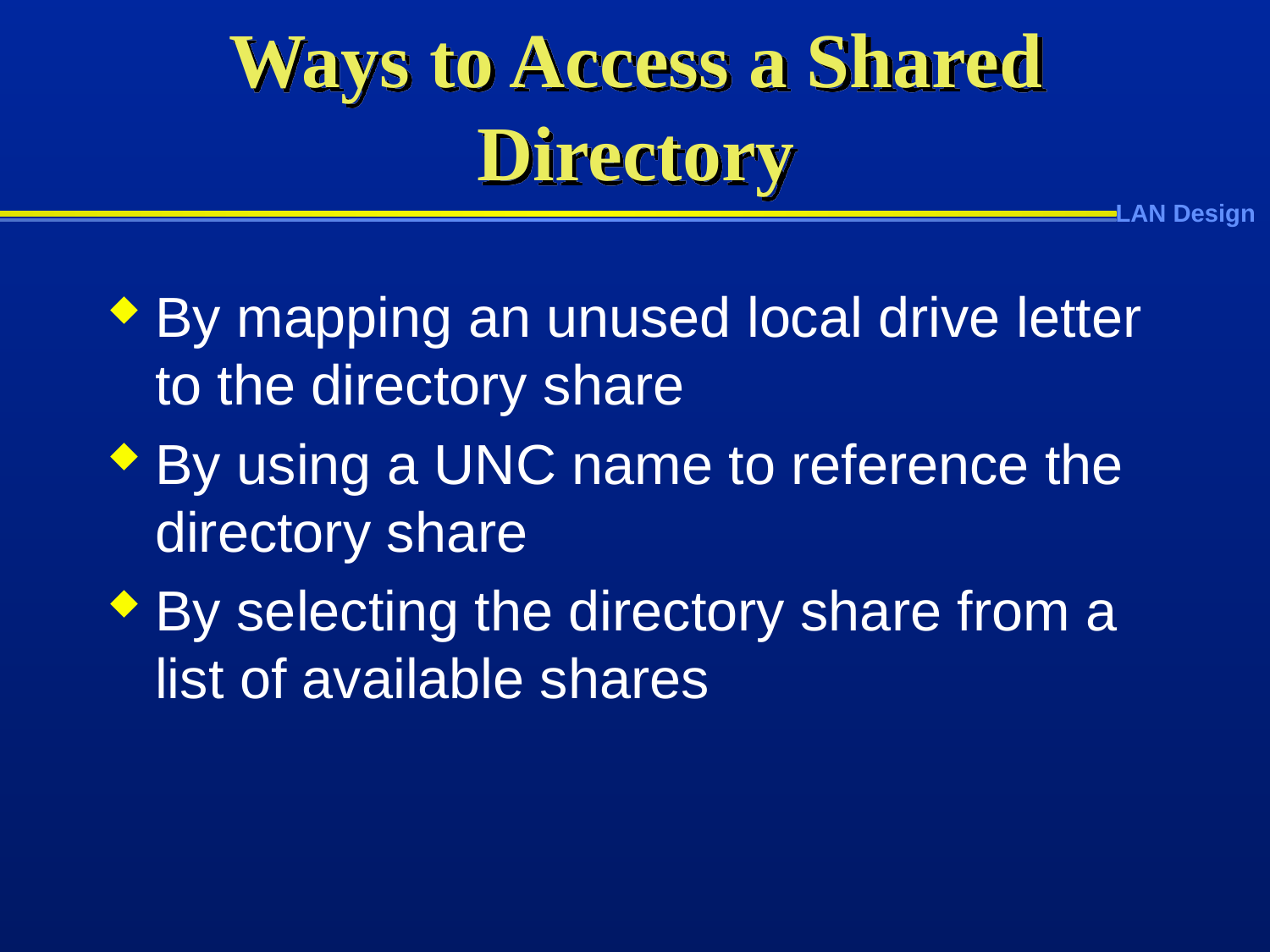

# Ways to Access a Shared Directory
By mapping an unused local drive letter to the directory share
By using a UNC name to reference the directory share
By selecting the directory share from a list of available shares